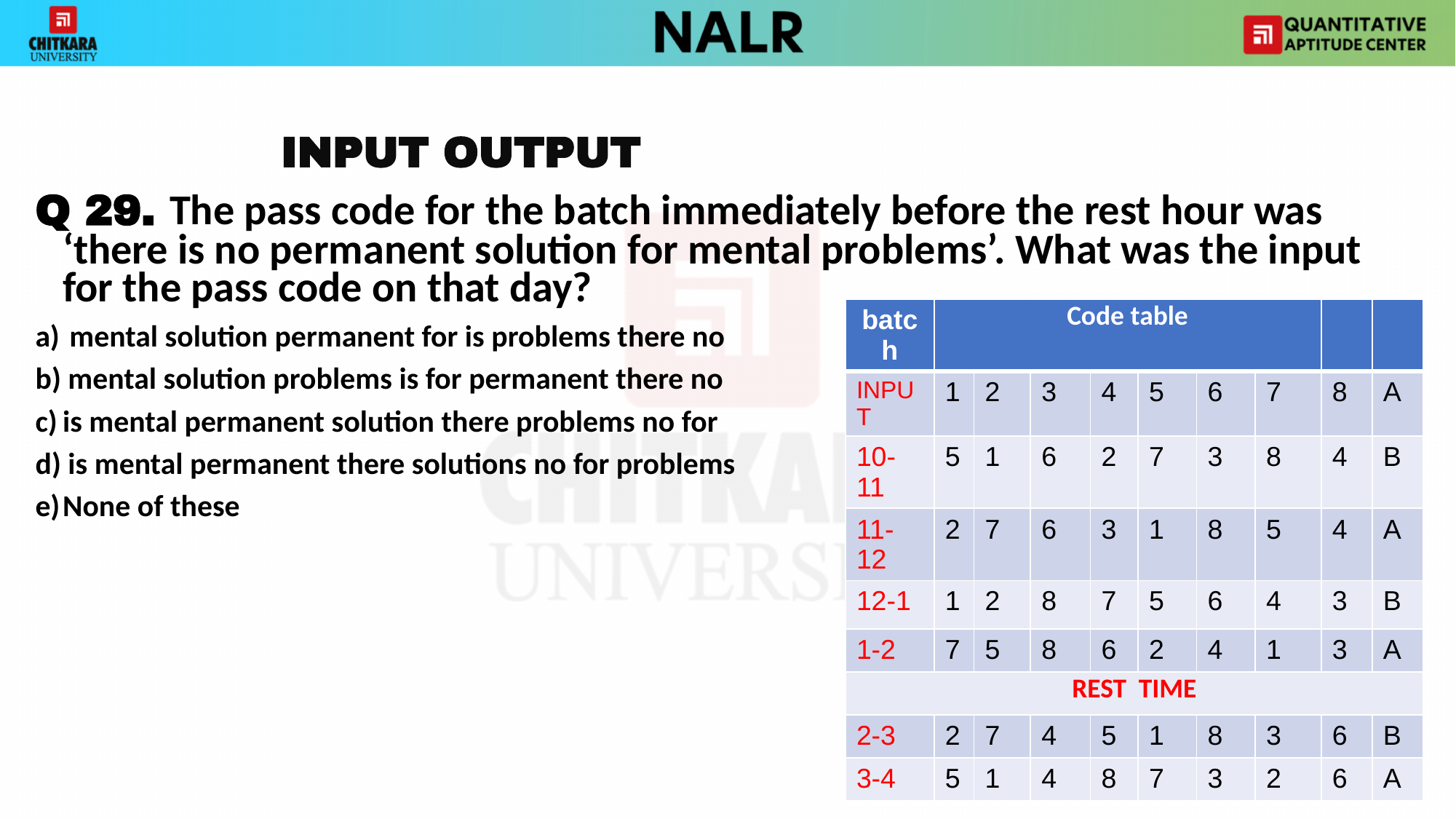

INPUT OUTPUT
Q 29. The pass code for the batch immediately before the rest hour was ‘there is no permanent solution for mental problems’. What was the input for the pass code on that day?
a)	 mental solution permanent for is problems there no
b) mental solution problems is for permanent there no
c)	is mental permanent solution there problems no for
d) is mental permanent there solutions no for problems
e)	None of these

| batch | Code table |  |  |  |  |  |  |  |  |
| --- | --- | --- | --- | --- | --- | --- | --- | --- | --- |
| INPUT | 1 | 2 | 3 | 4 | 5 | 6 | 7 | 8 | A |
| 10-11 | 5 | 1 | 6 | 2 | 7 | 3 | 8 | 4 | B |
| 11-12 | 2 | 7 | 6 | 3 | 1 | 8 | 5 | 4 | A |
| 12-1 | 1 | 2 | 8 | 7 | 5 | 6 | 4 | 3 | B |
| 1-2 | 7 | 5 | 8 | 6 | 2 | 4 | 1 | 3 | A |
| REST TIME |  |  |  |  |  |  |  |  |  |
| 2-3 | 2 | 7 | 4 | 5 | 1 | 8 | 3 | 6 | B |
| 3-4 | 5 | 1 | 4 | 8 | 7 | 3 | 2 | 6 | A |